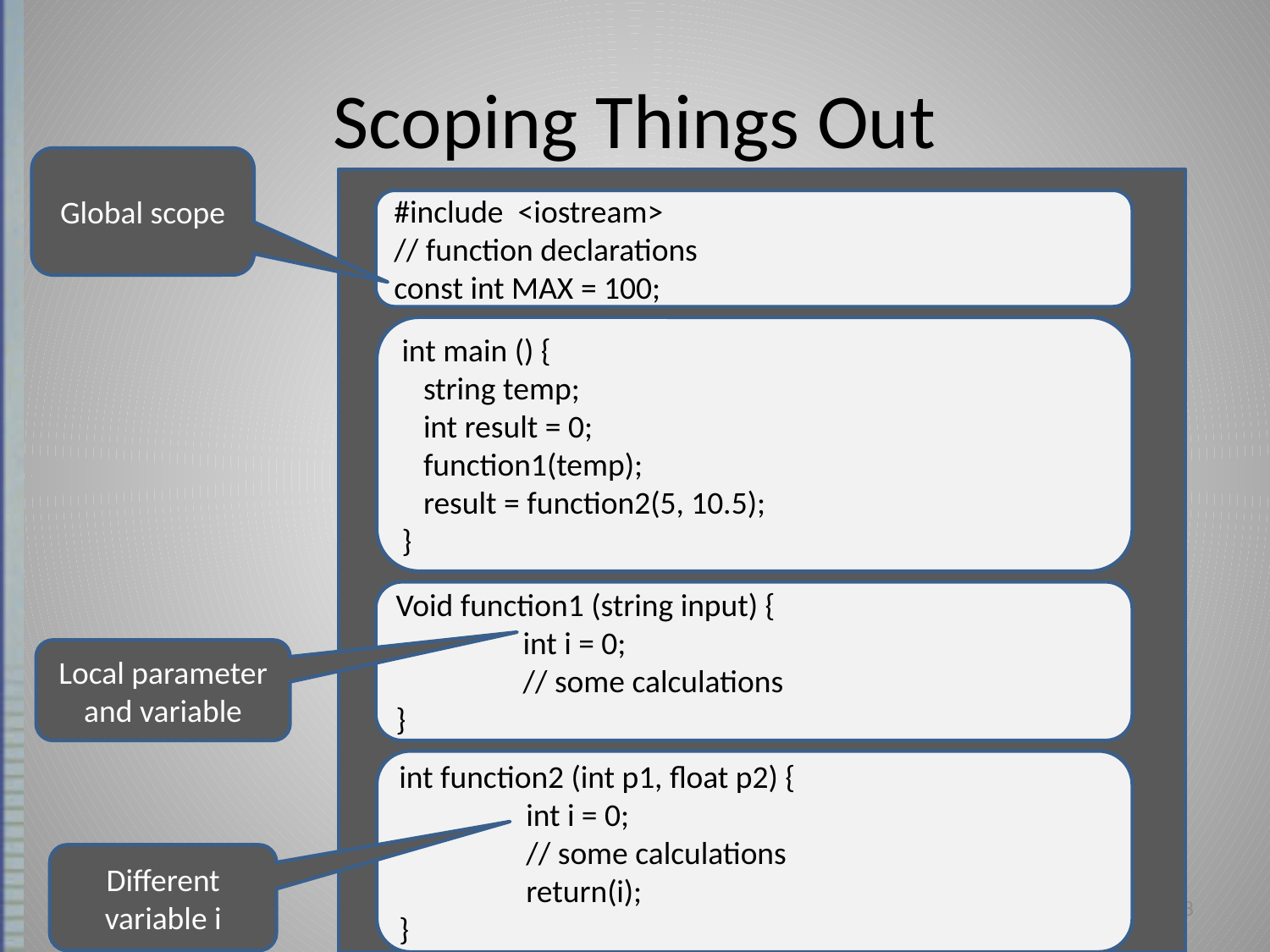

# Scoping Things Out
Global scope

#include  <iostream>
// function declarations
const int MAX = 100;
int main () {
   string temp;
   int result = 0;
   function1(temp);
   result = function2(5, 10.5);
}
Void function1 (string input) {
	int i = 0;
	// some calculations
}
Local parameter and variable
int function2 (int p1, float p2) {
	int i = 0;
	// some calculations
	return(i);
}
Different variable i
1-28